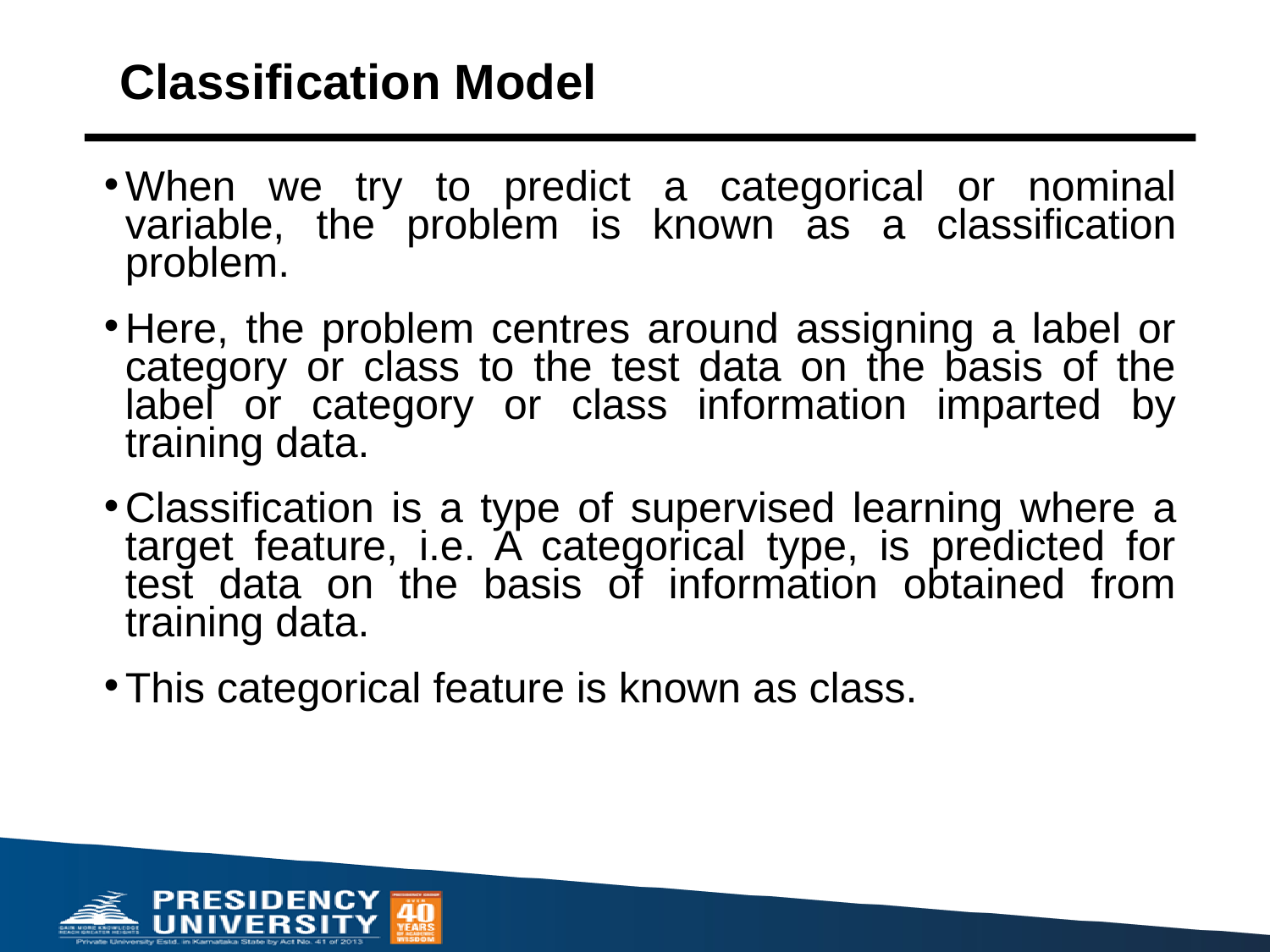

# Classification Model
When we try to predict a categorical or nominal variable, the problem is known as a classification problem.
Here, the problem centres around assigning a label or category or class to the test data on the basis of the label or category or class information imparted by training data.
Classification is a type of supervised learning where a target feature, i.e. A categorical type, is predicted for test data on the basis of information obtained from training data.
This categorical feature is known as class.